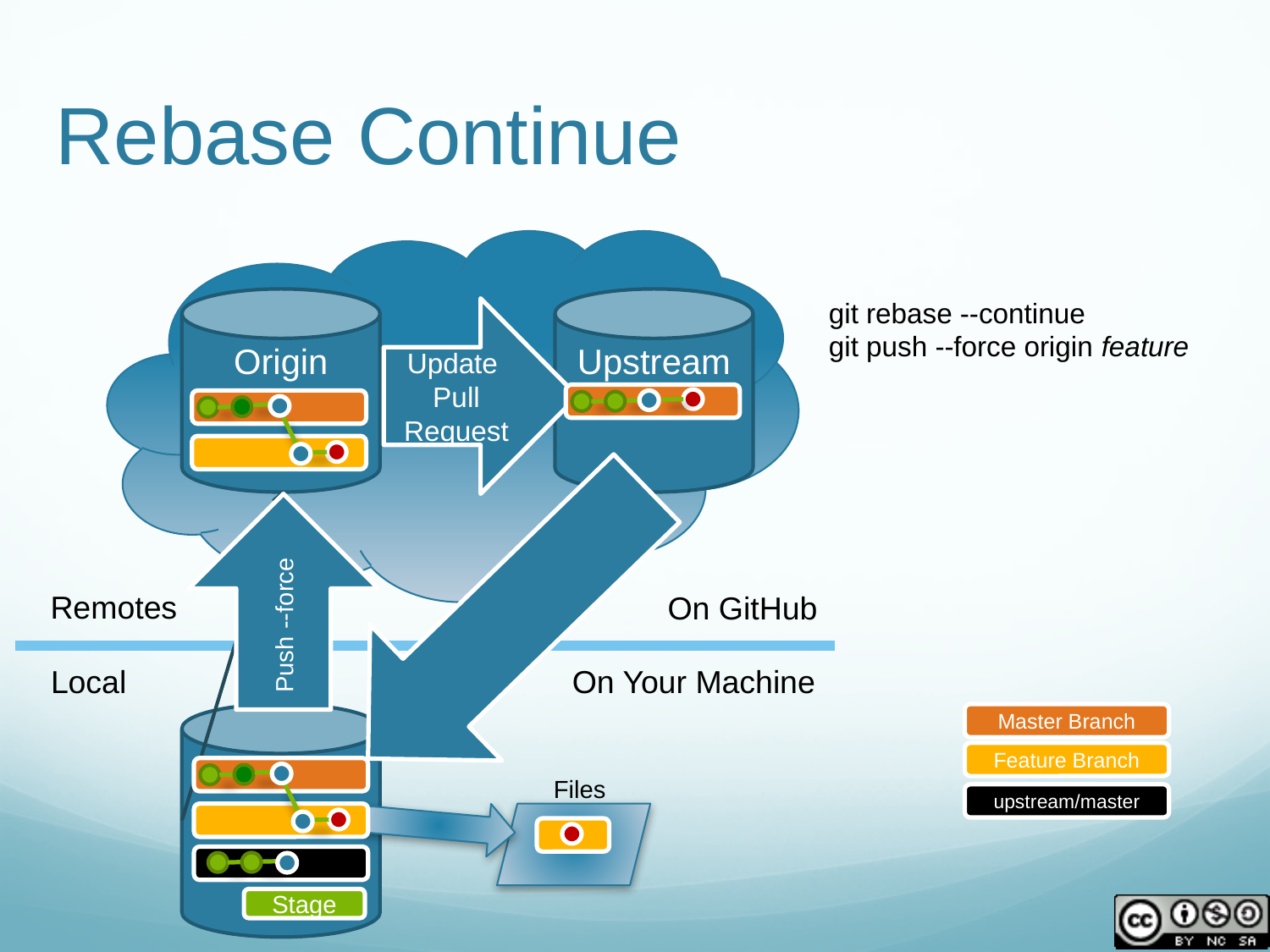

# Rebase Continue

Origin

Upstream

git rebase --continue
git push --force origin feature
Update
Pull Request

Push --force

Remotes
On GitHub
Local
On Your Machine
Master Branch
Feature Branch

Files
upstream/master

Stage